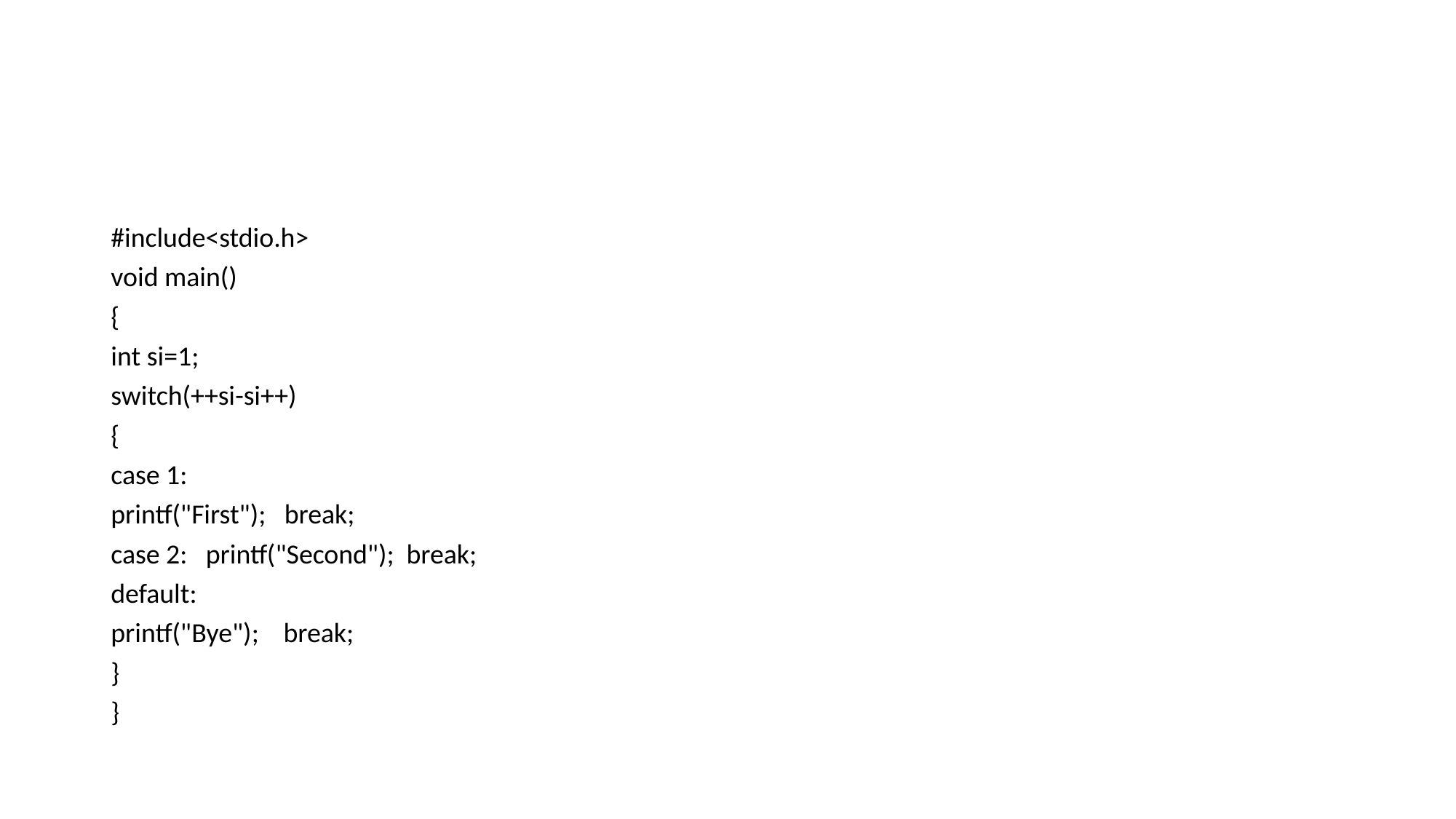

#
#include<stdio.h>
void main()
{
int si=1;
switch(++si-si++)
{
case 1:
printf("First");   break;
case 2:   printf("Second");  break;
default:
printf("Bye");    break;
}
}